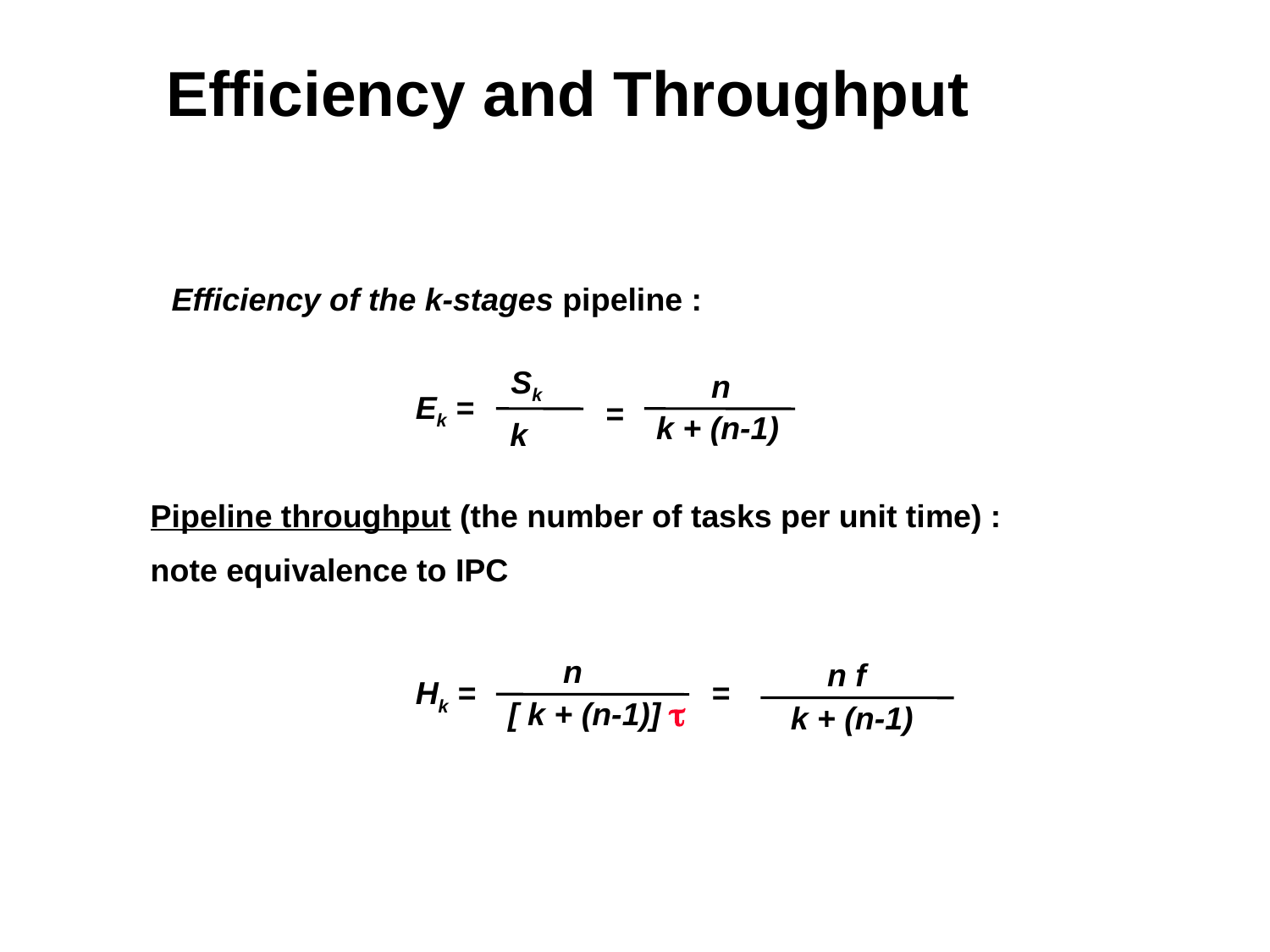

Efficiency and Throughput
Efficiency of the k-stages pipeline :

Sk
n
Ek =
=
 k + (n-1)

k

Pipeline throughput (the number of tasks per unit time) :
note equivalence to IPC

n
n f
Hk =
=
 [ k + (n-1)] τ
   k + (n-1)